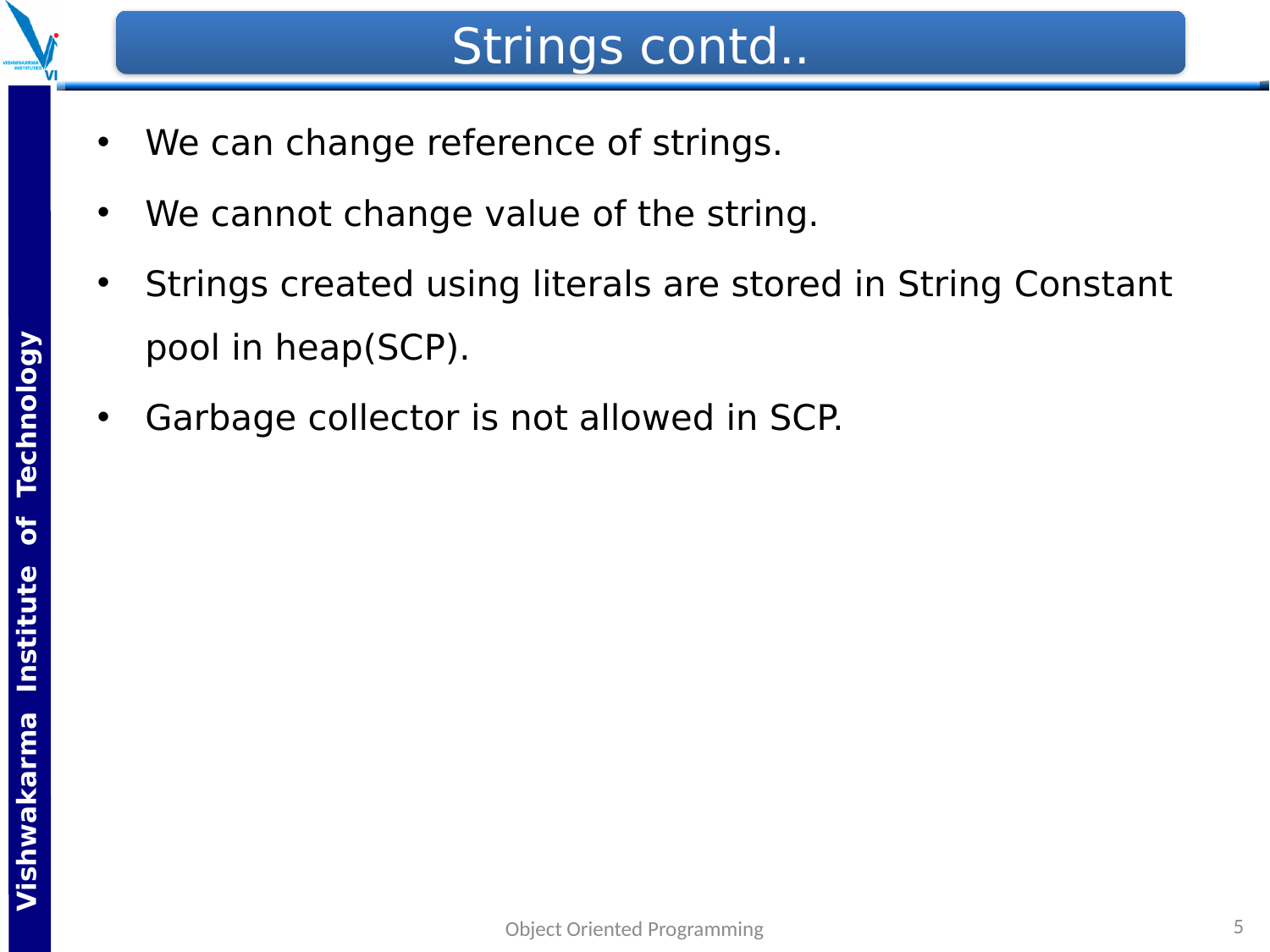

# Strings contd..
We can change reference of strings.
We cannot change value of the string.
Strings created using literals are stored in String Constant pool in heap(SCP).
Garbage collector is not allowed in SCP.
5
Object Oriented Programming